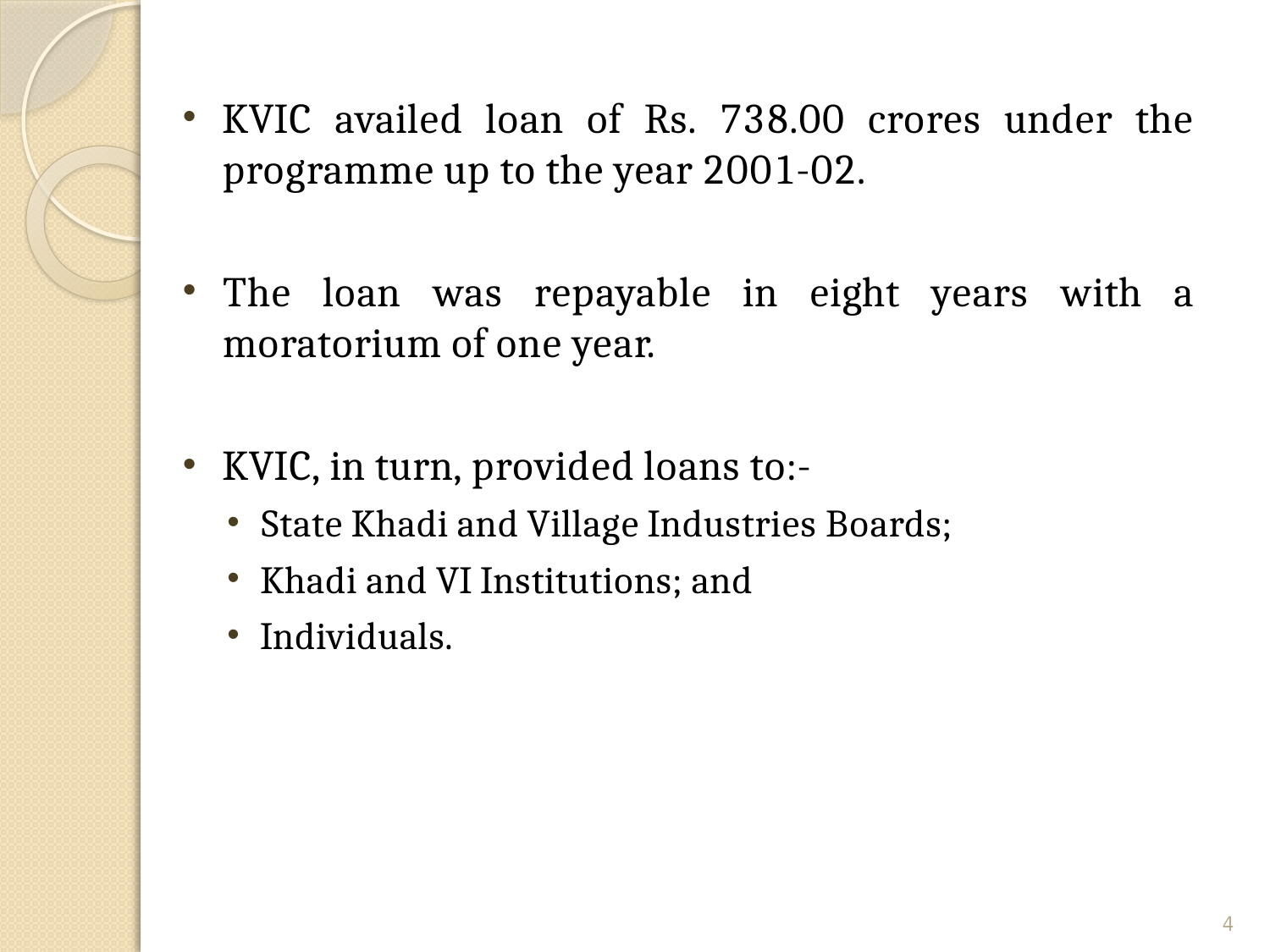

KVIC availed loan of Rs. 738.00 crores under the programme up to the year 2001-02.

The loan was repayable in eight years with a moratorium of one year.

KVIC, in turn, provided loans to:-
State Khadi and Village Industries Boards;
Khadi and VI Institutions; and
Individuals.

4